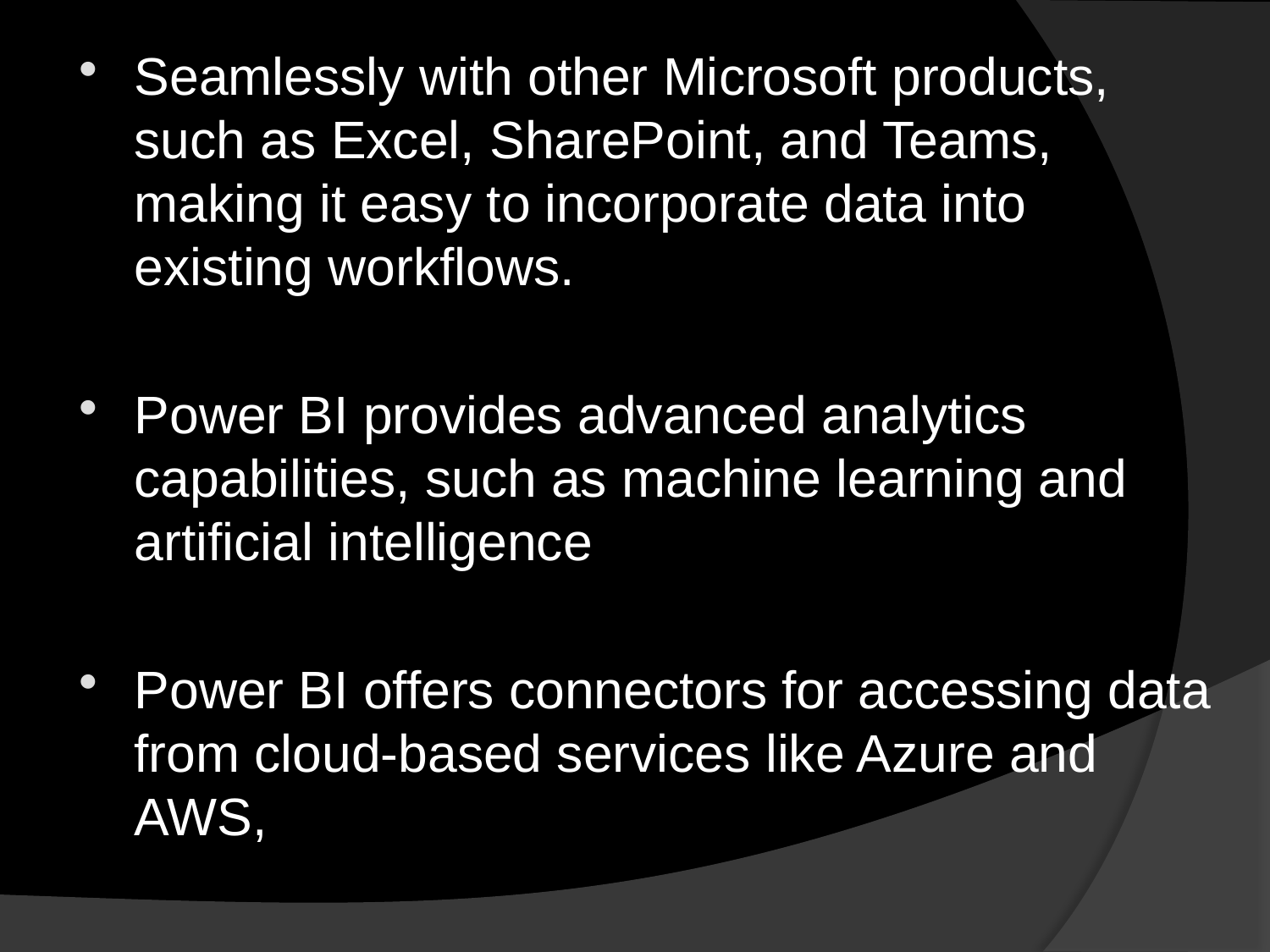

Seamlessly with other Microsoft products, such as Excel, SharePoint, and Teams, making it easy to incorporate data into existing workflows.

Power BI provides advanced analytics capabilities, such as machine learning and artificial intelligence

Power BI offers connectors for accessing data from cloud-based services like Azure and AWS,